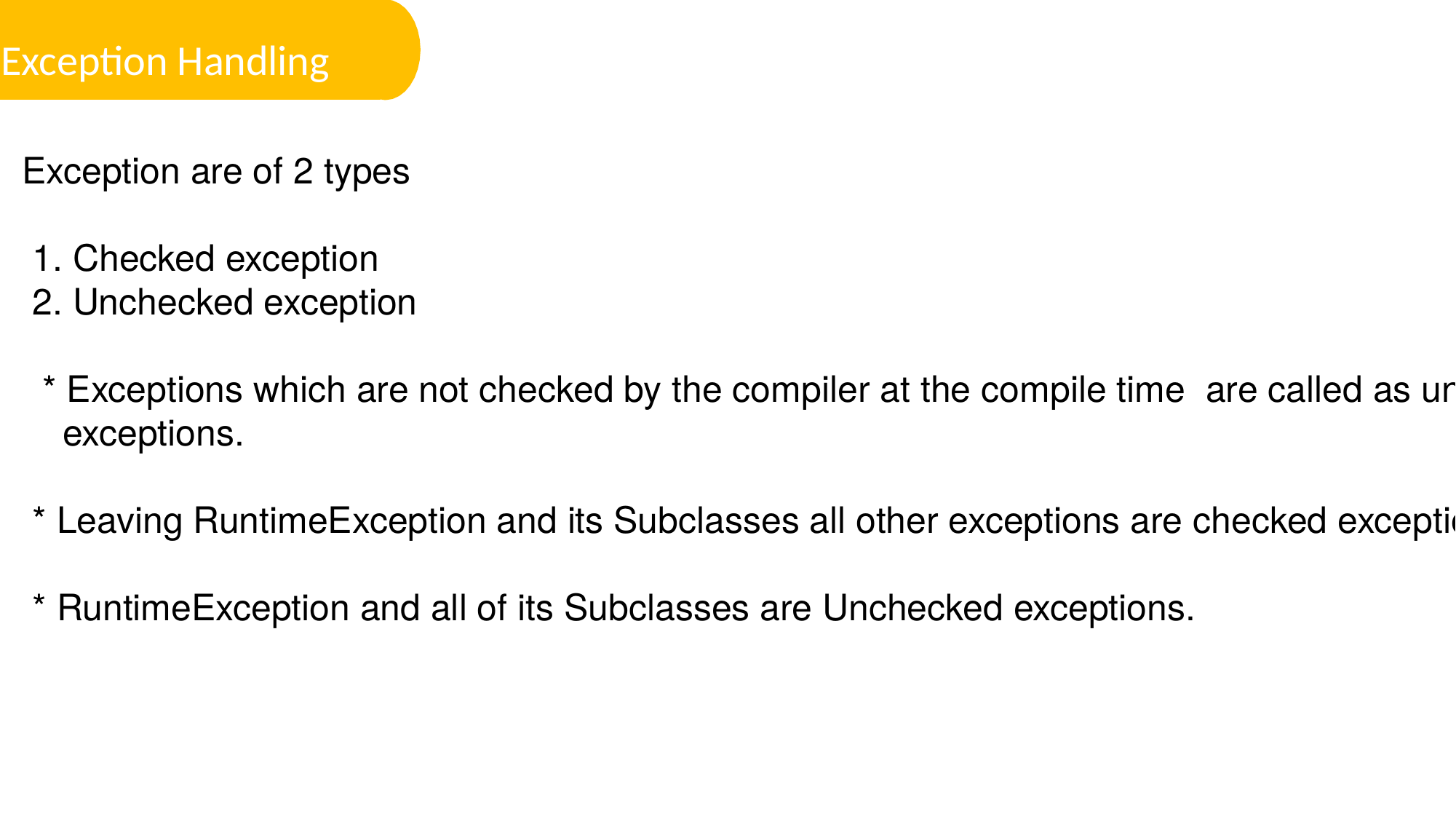

Exception Handling

 Exception are of 2 types

  1. Checked exception
  2. Unchecked exception

   * Exceptions which are not checked by the compiler at the compile time  are called as unchecked
     exceptions.

  * Leaving RuntimeException and its Subclasses all other exceptions are checked exceptions.

  * RuntimeException and all of its Subclasses are Unchecked exceptions.